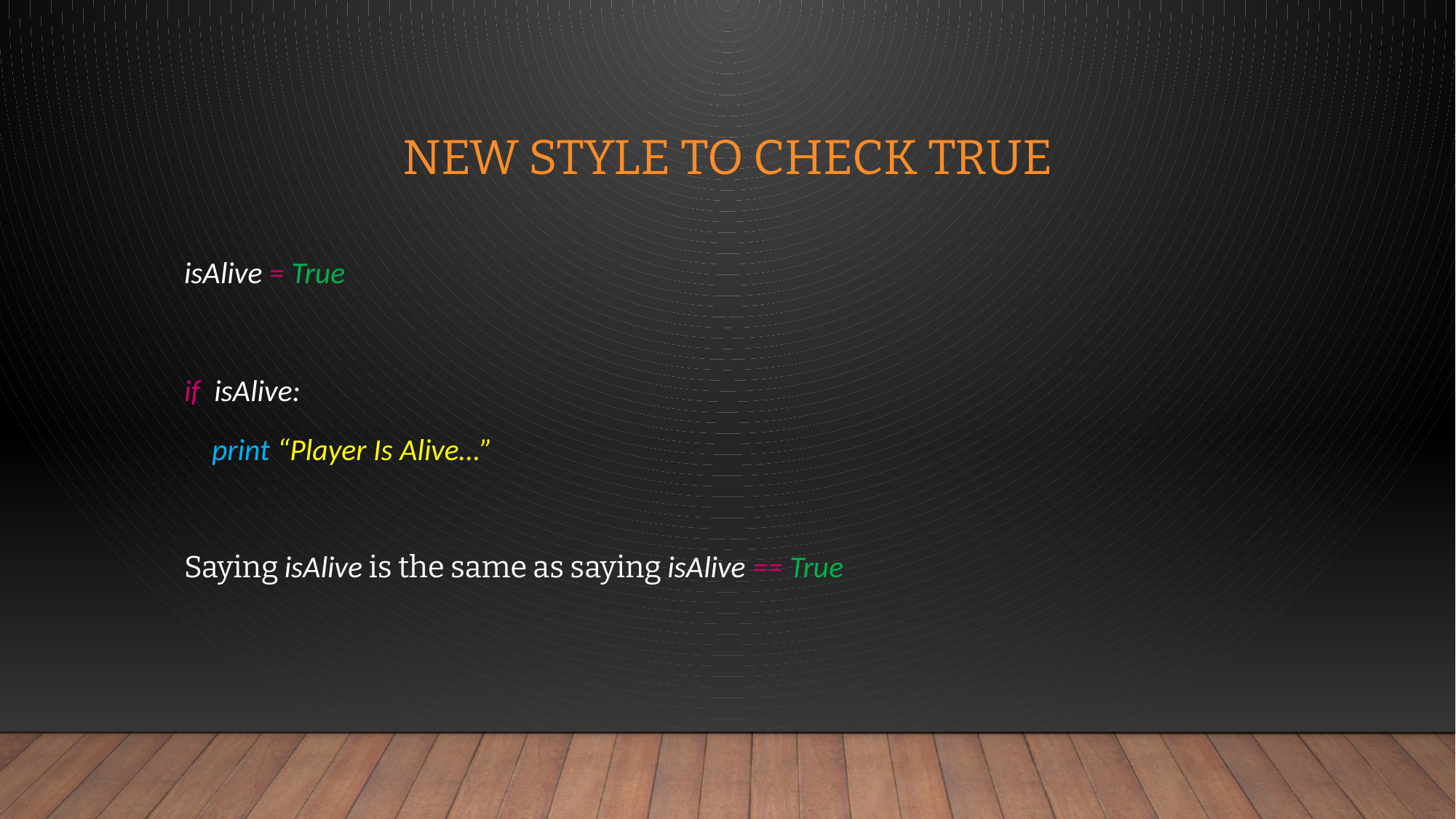

# New style to check True
isAlive = True

if  isAlive:
    print “Player Is Alive…”

Saying isAlive is the same as saying isAlive == True